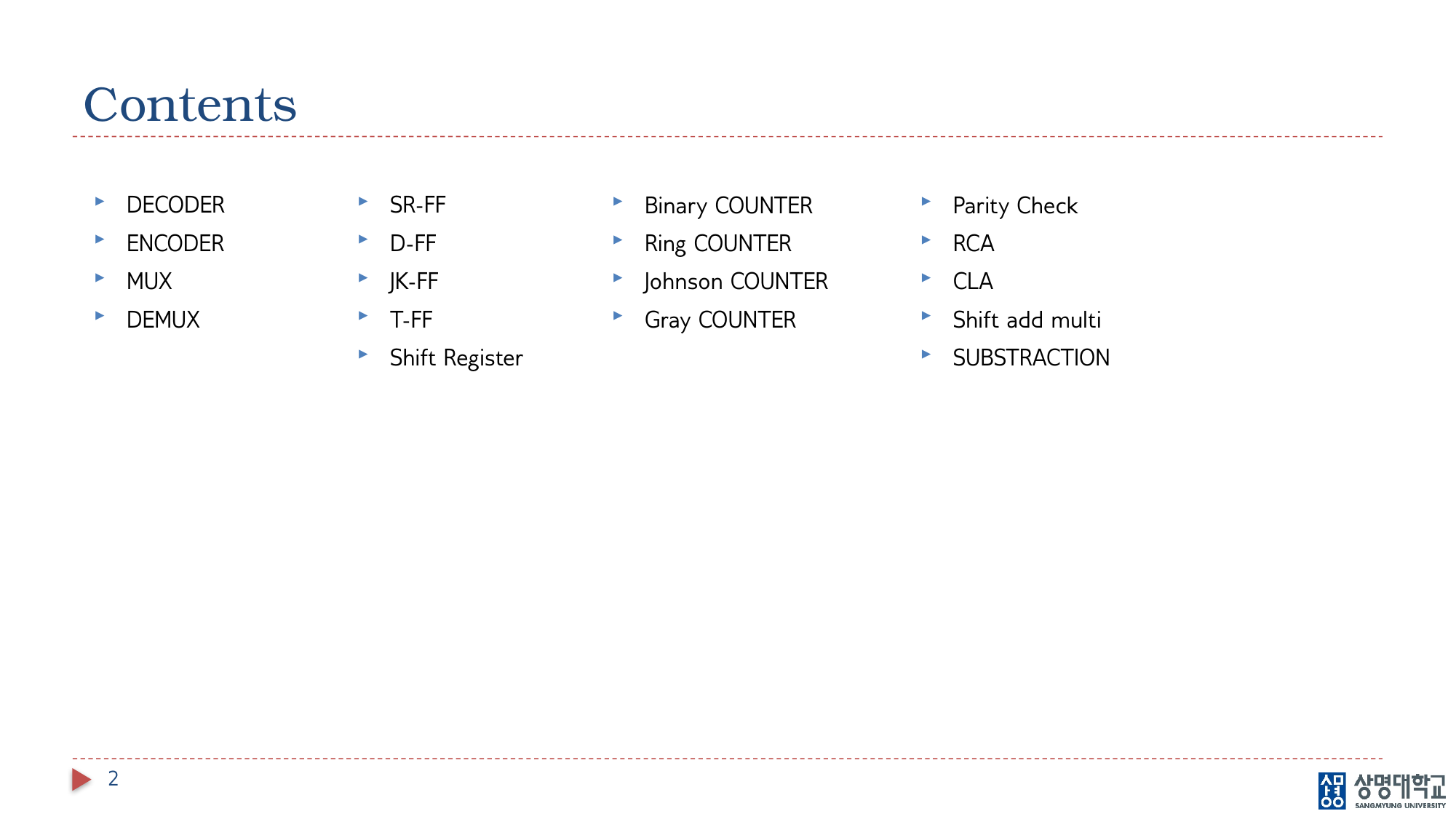

# Contents

DECODER
ENCODER
MUX
DEMUX

SR-FF
D-FF
JK-FF
T-FF
Shift Register

Binary COUNTER
Ring COUNTER
Johnson COUNTER
Gray COUNTER

Parity Check
RCA
CLA
Shift add multi
SUBSTRACTION

2